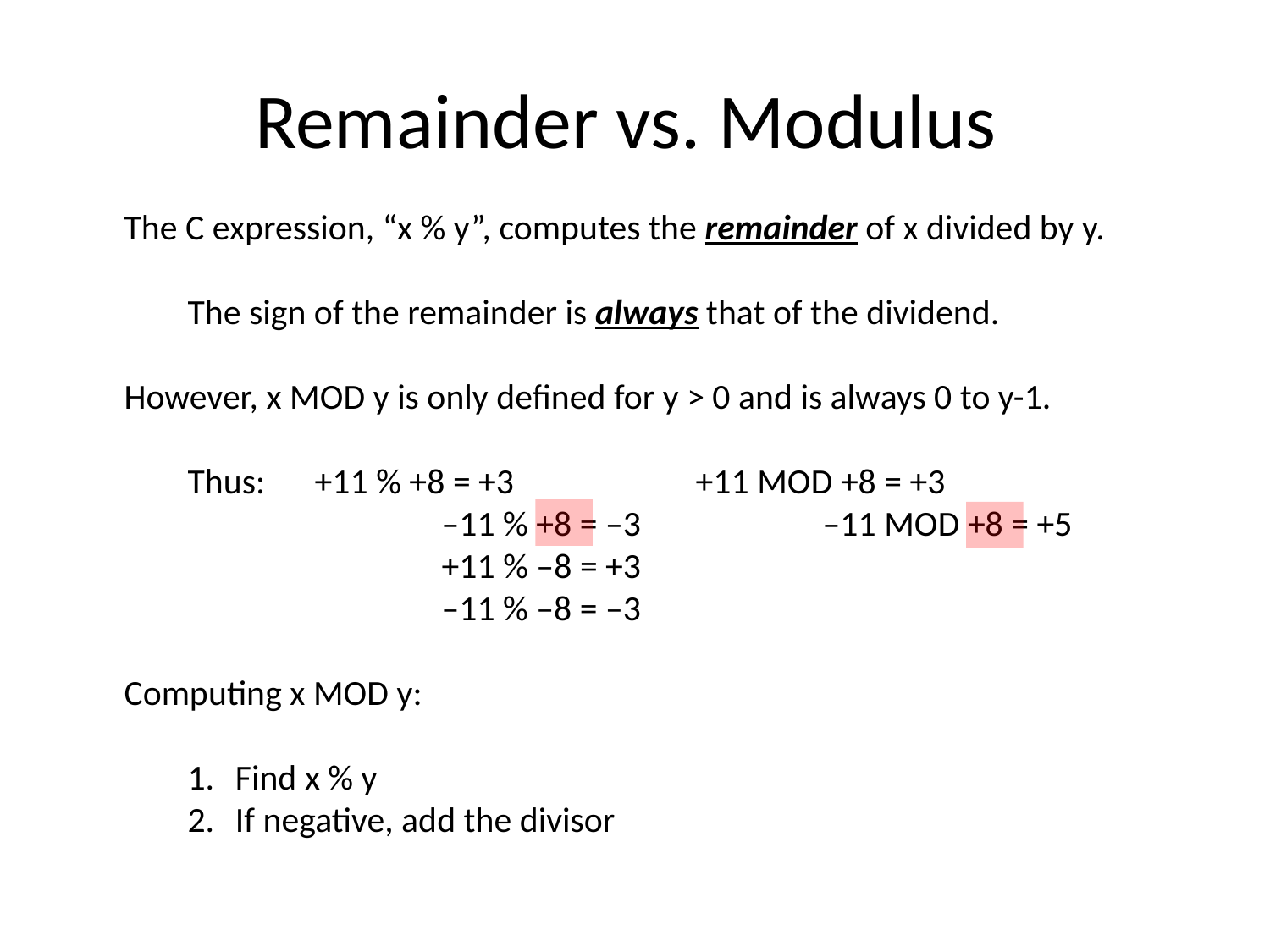

# Remainder vs. Modulus
The C expression, “x % y”, computes the remainder of x divided by y.

The sign of the remainder is always that of the dividend.

However, x MOD y is only defined for y > 0 and is always 0 to y-1.

Thus: 	+11 % +8 = +3		+11 MOD +8 = +3
		–11 % +8 = –3		–11 MOD +8 = +5
		+11 % –8 = +3
		–11 % –8 = –3

Computing x MOD y:

Find x % y
If negative, add the divisor